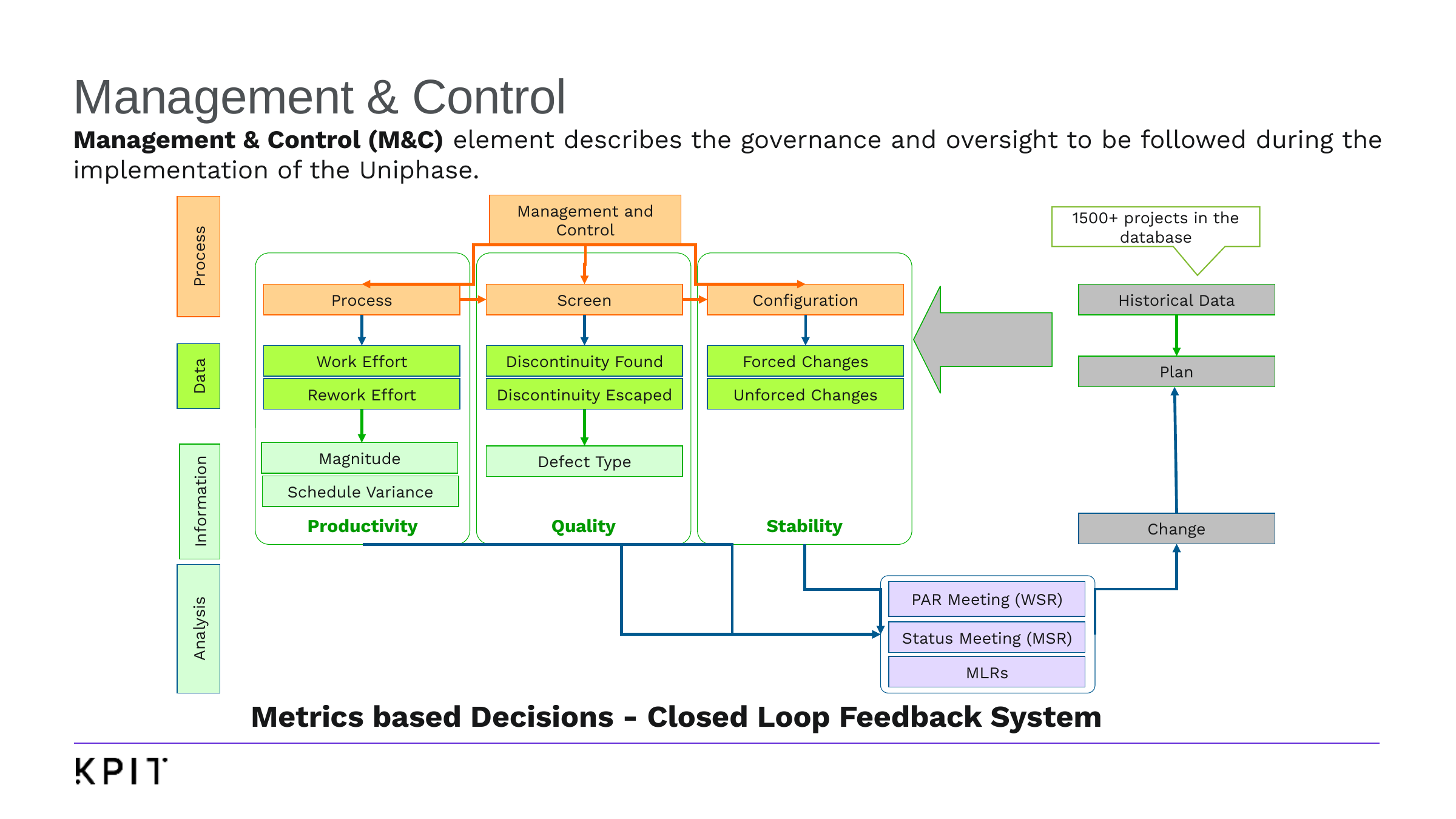

# Management & Control
Management & Control (M&C) element describes the governance and oversight to be followed during the implementation of the Uniphase.
Management and Control
Process
Process
Screen
Configuration
1500+ projects in the database

Productivity
Quality
Stability
Historical Data

Plan
Work Effort
Discontinuity Found
Forced Changes
Data
Rework Effort
Discontinuity Escaped
Unforced Changes
Change
Magnitude
Defect Type
Schedule Variance
Information

PAR Meeting (WSR)
Analysis
Status Meeting (MSR)
MLRs
Metrics based Decisions - Closed Loop Feedback System